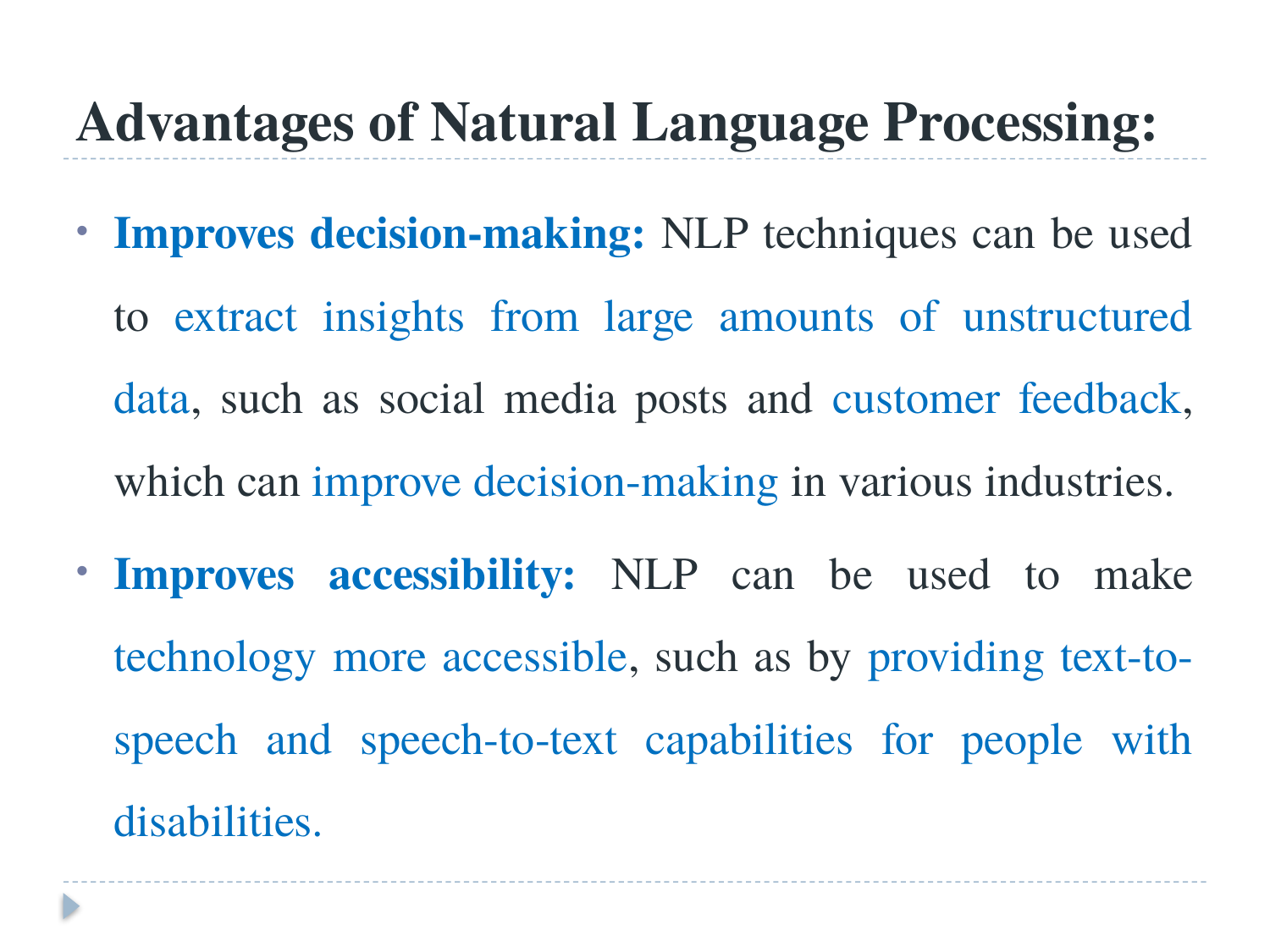

# Advantages of Natural Language Processing:
Improves decision-making: NLP techniques can be used to extract insights from large amounts of unstructured data, such as social media posts and customer feedback, which can improve decision-making in various industries.
Improves accessibility: NLP can be used to make technology more accessible, such as by providing text-to-speech and speech-to-text capabilities for people with disabilities.